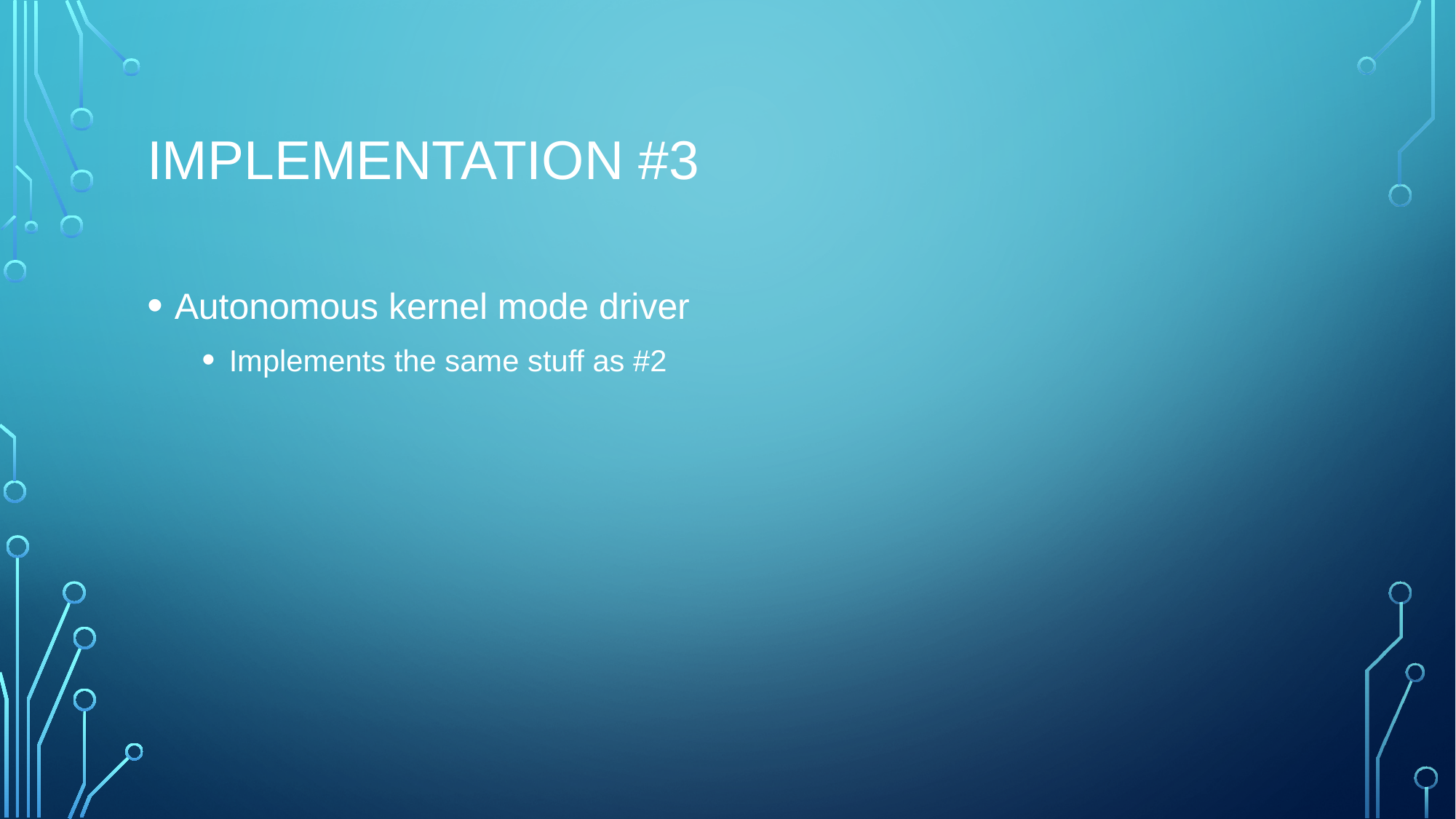

# Implementation #3
Autonomous kernel mode driver
Implements the same stuff as #2